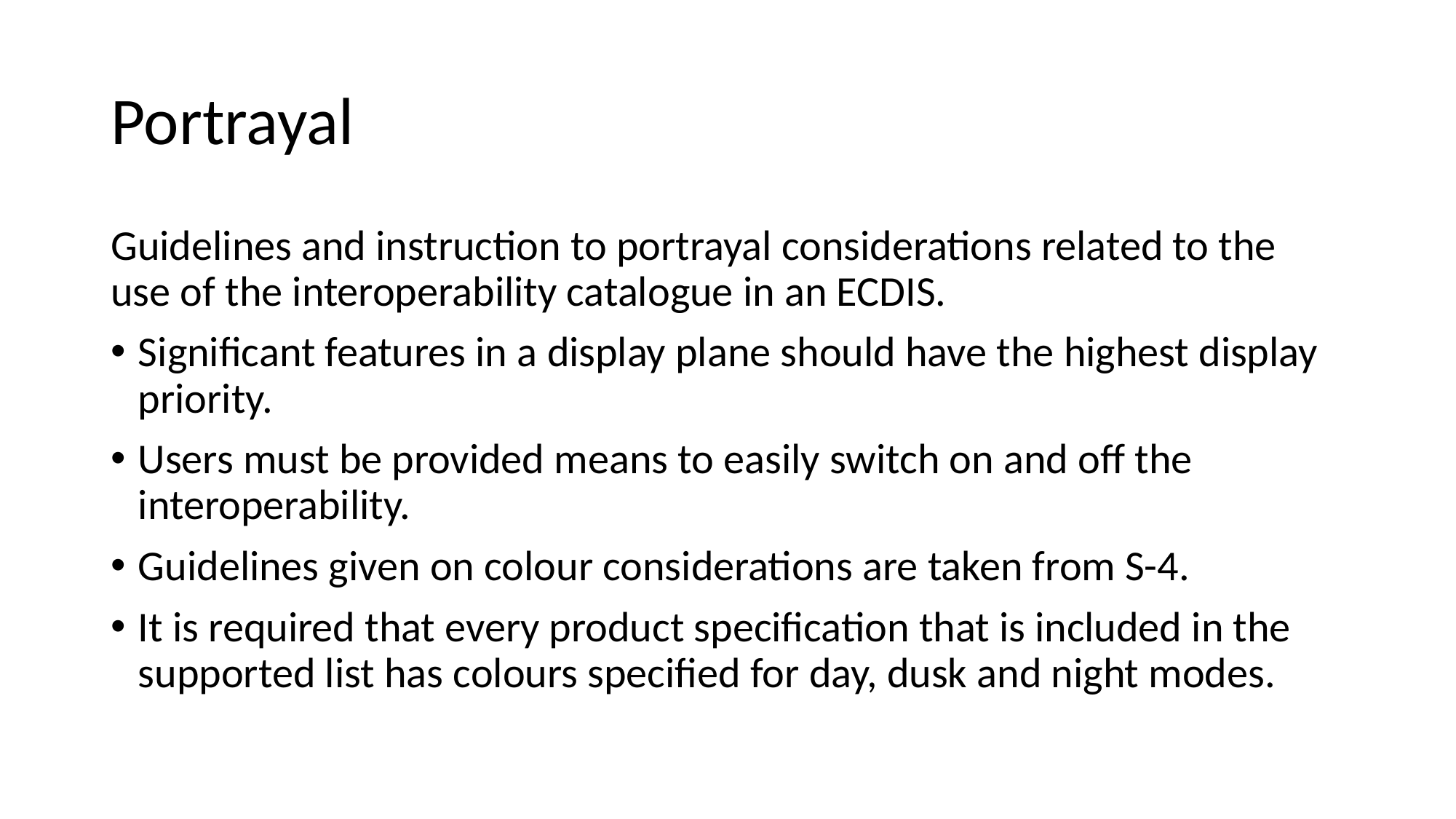

# Portrayal
Guidelines and instruction to portrayal considerations related to the use of the interoperability catalogue in an ECDIS.
Significant features in a display plane should have the highest display priority.
Users must be provided means to easily switch on and off the interoperability.
Guidelines given on colour considerations are taken from S-4.
It is required that every product specification that is included in the supported list has colours specified for day, dusk and night modes.